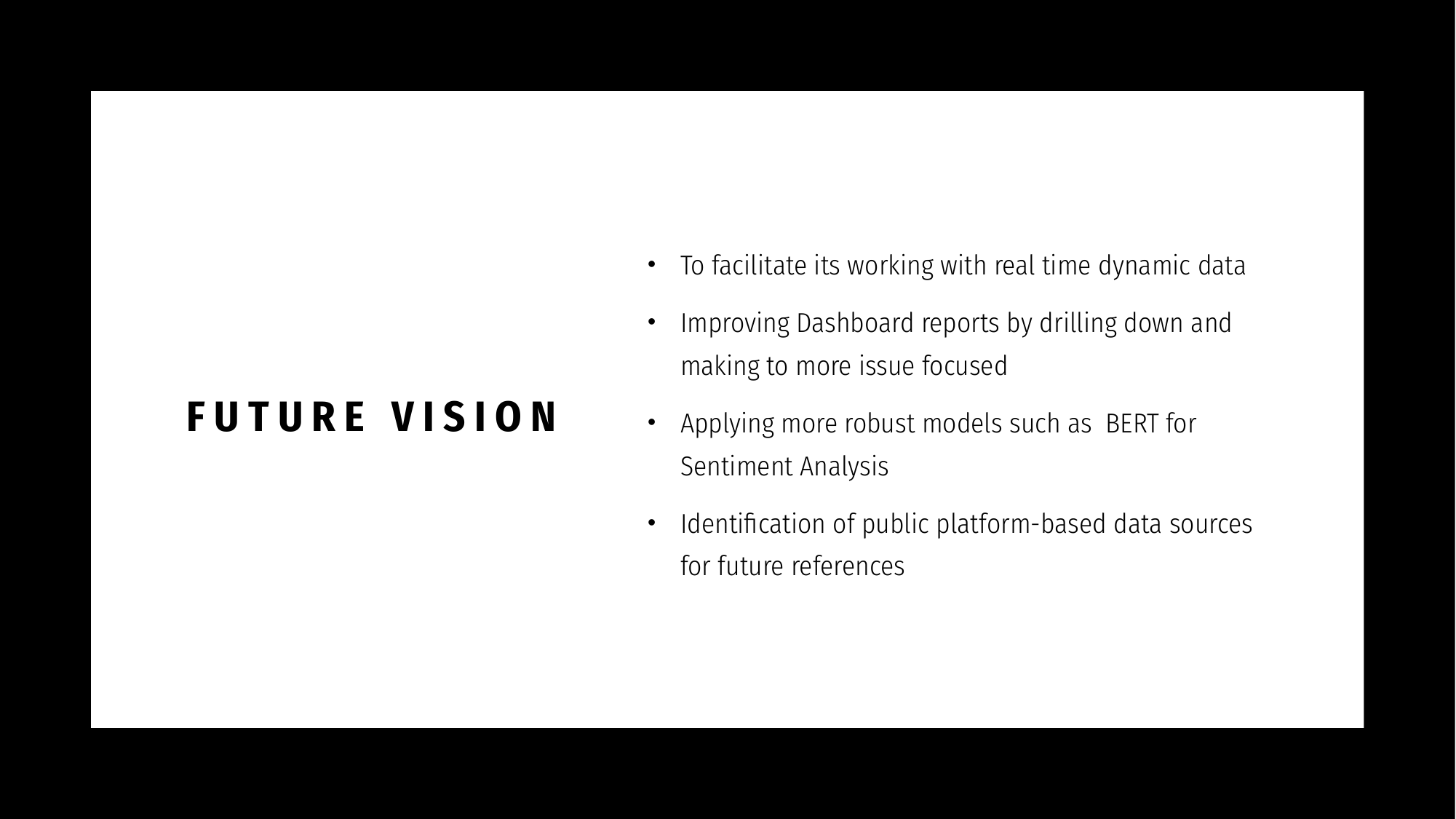

# Future vision
To facilitate its working with real time dynamic data
Improving Dashboard reports by drilling down and making to more issue focused
Applying more robust models such as  BERT for Sentiment Analysis
Identification of public platform-based data sources for future references